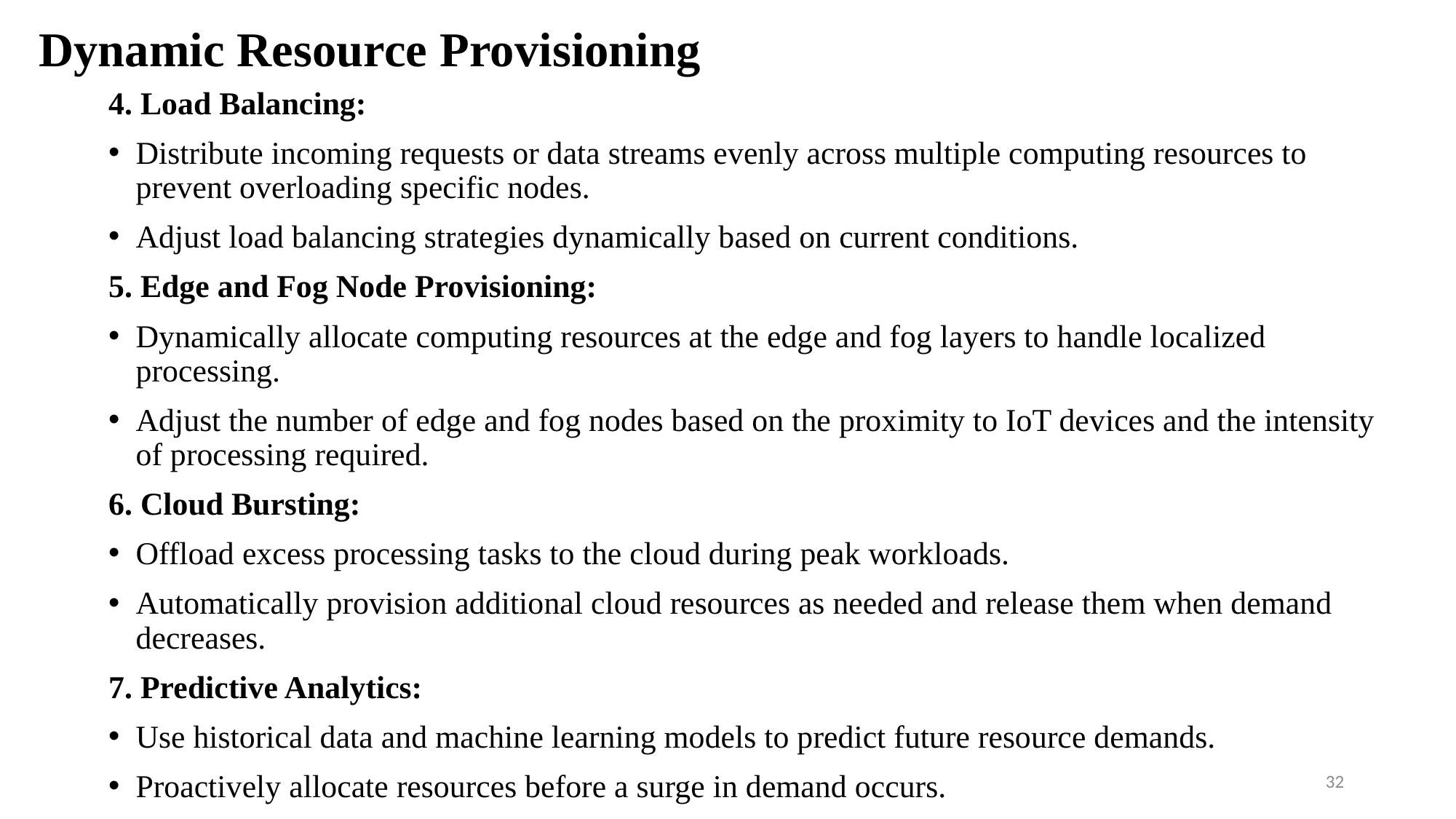

# Dynamic Resource Provisioning
4. Load Balancing:
Distribute incoming requests or data streams evenly across multiple computing resources to prevent overloading specific nodes.
Adjust load balancing strategies dynamically based on current conditions.
5. Edge and Fog Node Provisioning:
Dynamically allocate computing resources at the edge and fog layers to handle localized processing.
Adjust the number of edge and fog nodes based on the proximity to IoT devices and the intensity of processing required.
6. Cloud Bursting:
Offload excess processing tasks to the cloud during peak workloads.
Automatically provision additional cloud resources as needed and release them when demand decreases.
7. Predictive Analytics:
Use historical data and machine learning models to predict future resource demands.
Proactively allocate resources before a surge in demand occurs.
32